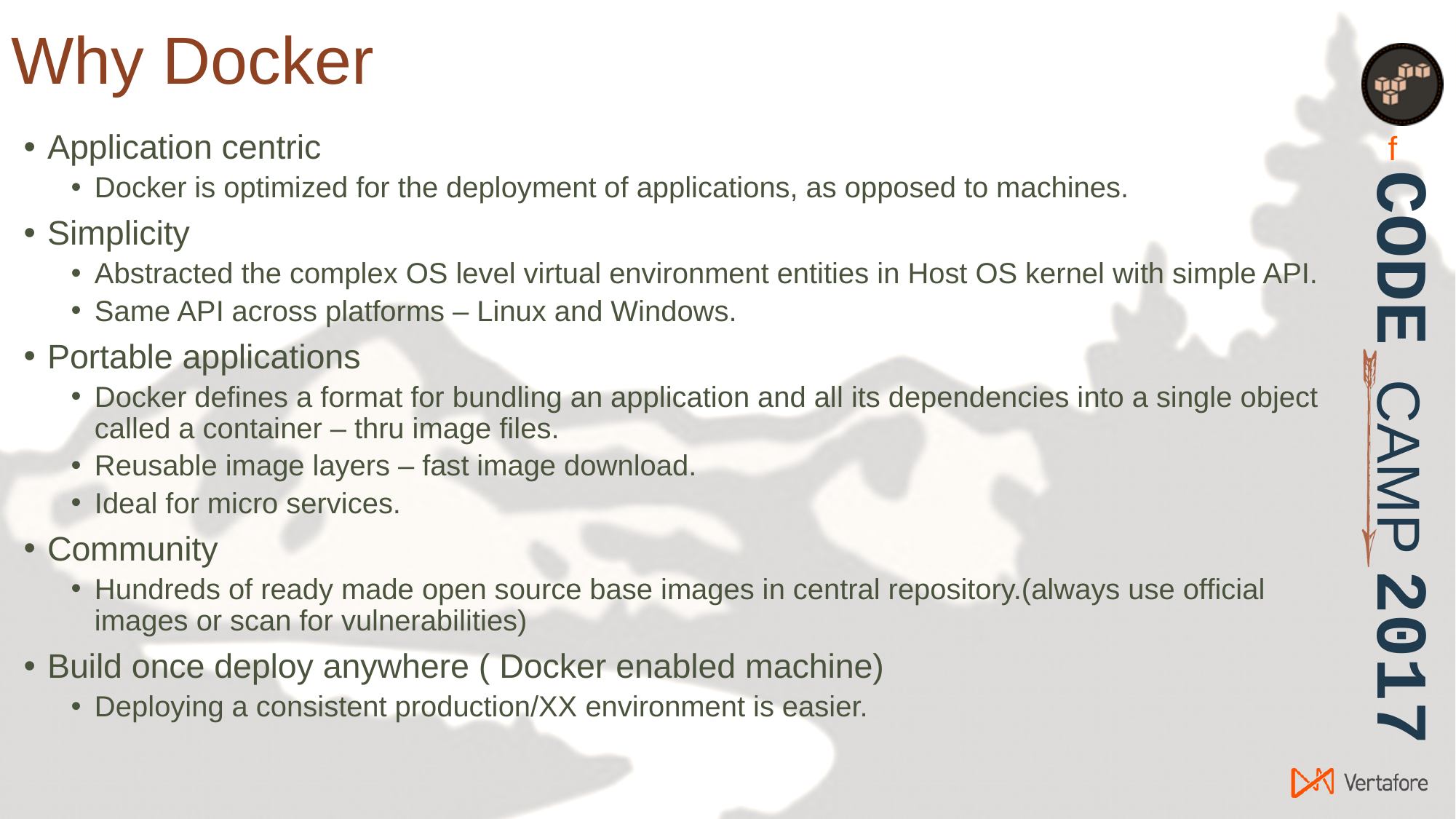

# Why Docker
Application centric
Docker is optimized for the deployment of applications, as opposed to machines.
Simplicity
Abstracted the complex OS level virtual environment entities in Host OS kernel with simple API.
Same API across platforms – Linux and Windows.
Portable applications
Docker defines a format for bundling an application and all its dependencies into a single object called a container – thru image files.
Reusable image layers – fast image download.
Ideal for micro services.
Community
Hundreds of ready made open source base images in central repository.(always use official images or scan for vulnerabilities)
Build once deploy anywhere ( Docker enabled machine)
Deploying a consistent production/XX environment is easier.